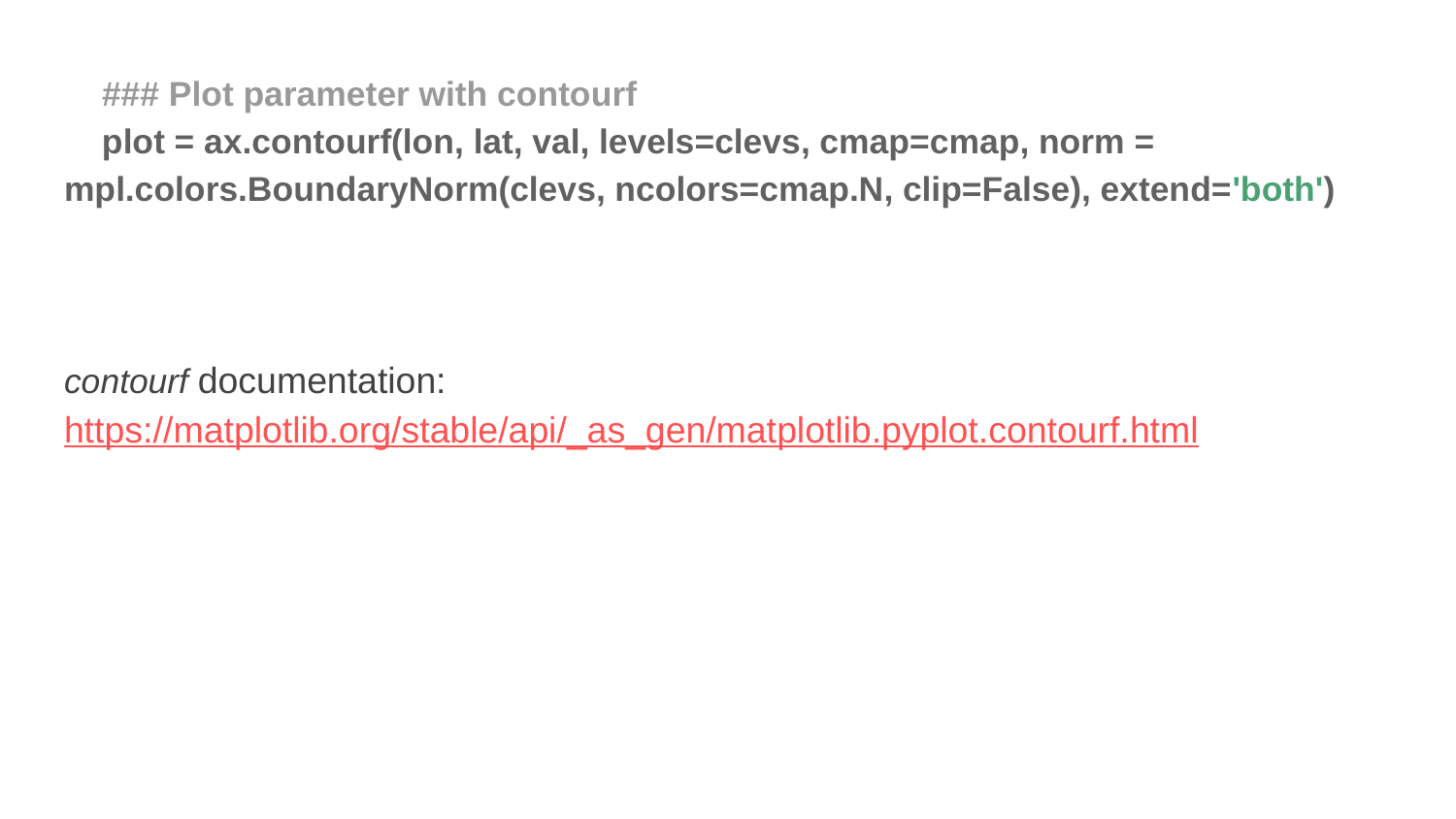

### Plot parameter with contourf plot = ax.contourf(lon, lat, val, levels=clevs, cmap=cmap, norm = mpl.colors.BoundaryNorm(clevs, ncolors=cmap.N, clip=False), extend='both') contourf documentation: https://matplotlib.org/stable/api/_as_gen/matplotlib.pyplot.contourf.html